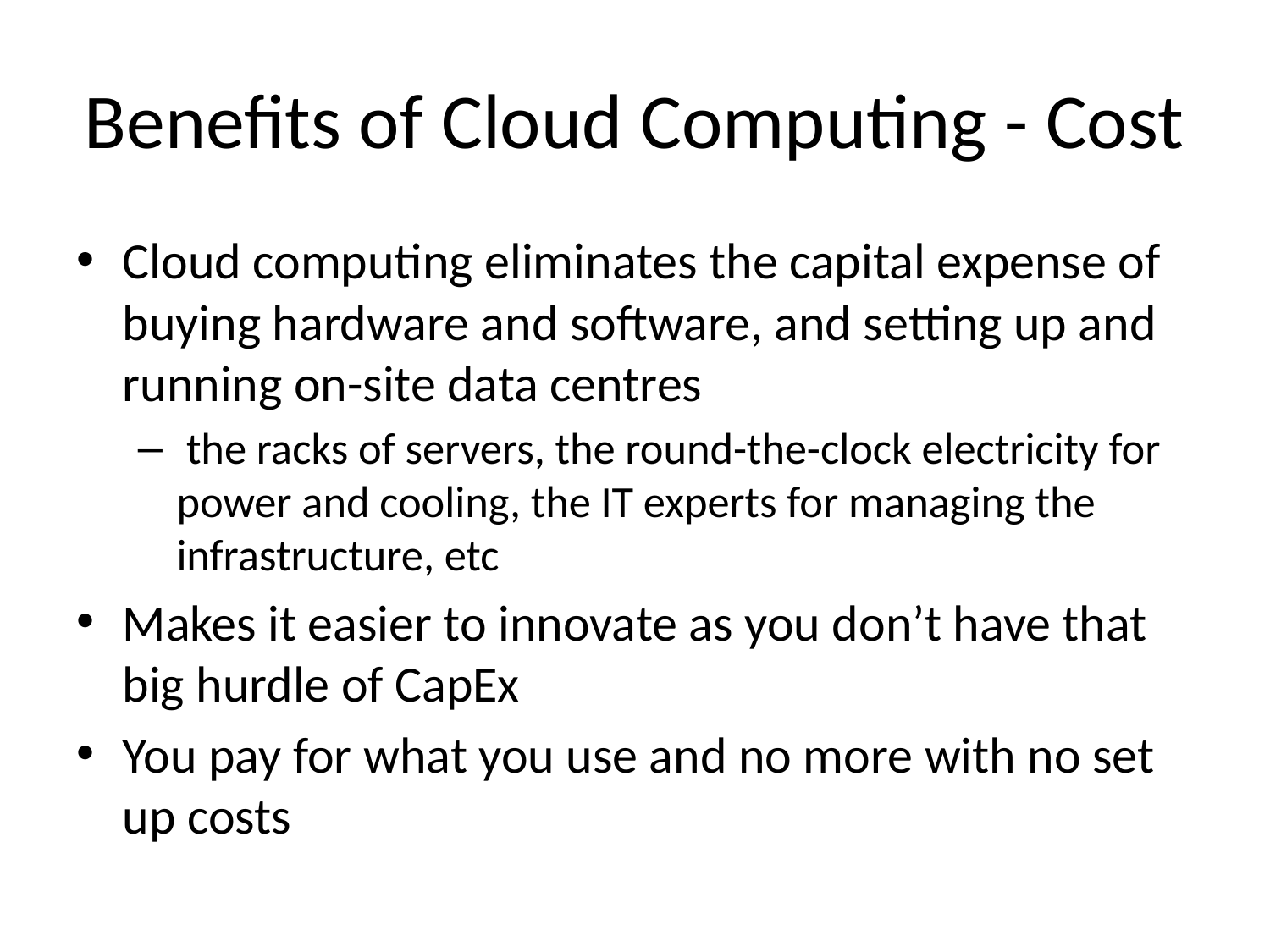

# Benefits of Cloud Computing - Cost
Cloud computing eliminates the capital expense of buying hardware and software, and setting up and running on-site data centres
 the racks of servers, the round-the-clock electricity for power and cooling, the IT experts for managing the infrastructure, etc
Makes it easier to innovate as you don’t have that big hurdle of CapEx
You pay for what you use and no more with no set up costs